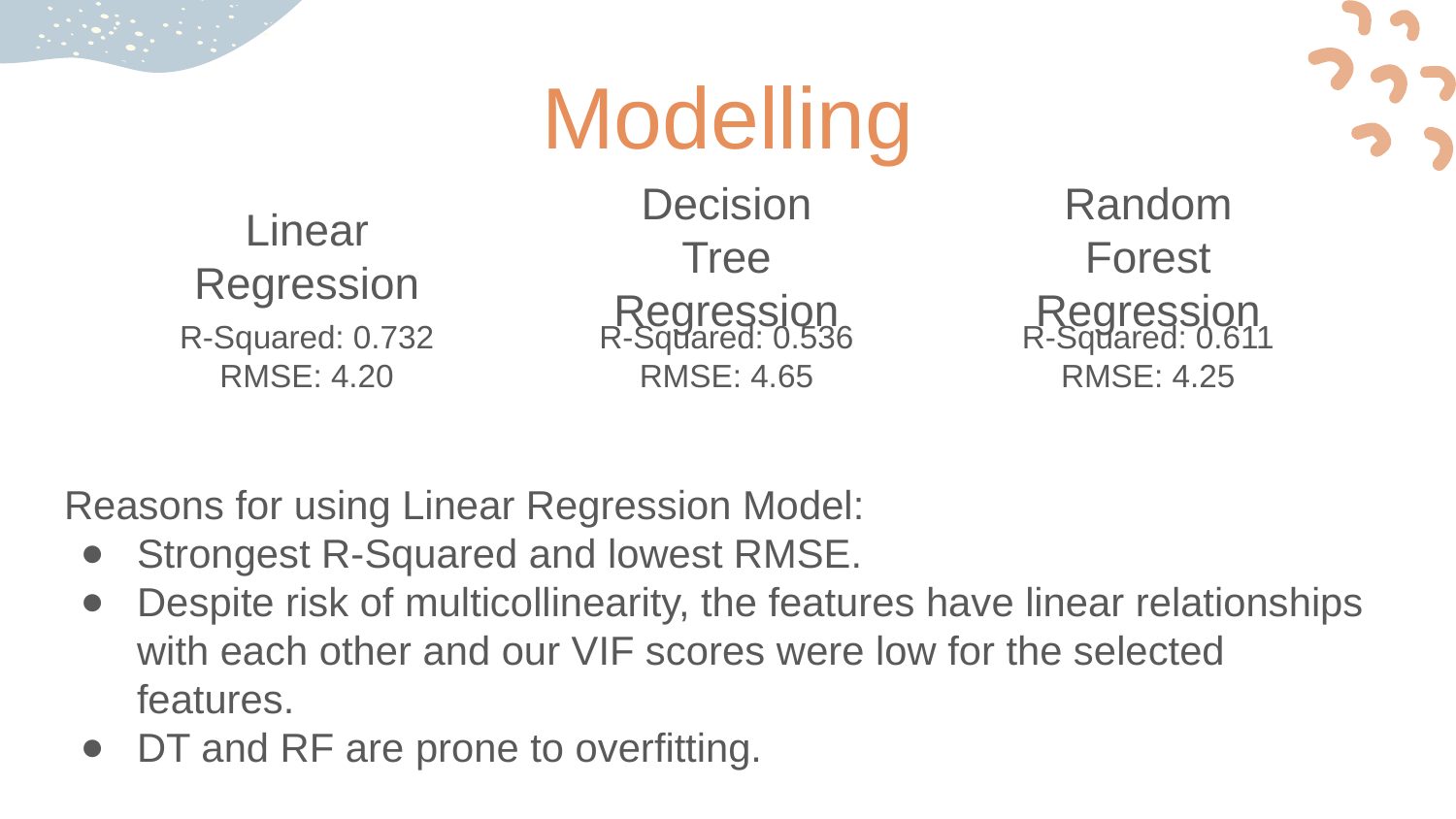

# Modelling
Linear Regression
Decision Tree Regression
Random Forest Regression
R-Squared: 0.732
RMSE: 4.20
R-Squared: 0.536
RMSE: 4.65
R-Squared: 0.611
RMSE: 4.25
Reasons for using Linear Regression Model:
Strongest R-Squared and lowest RMSE.
Despite risk of multicollinearity, the features have linear relationships with each other and our VIF scores were low for the selected features.
DT and RF are prone to overfitting.